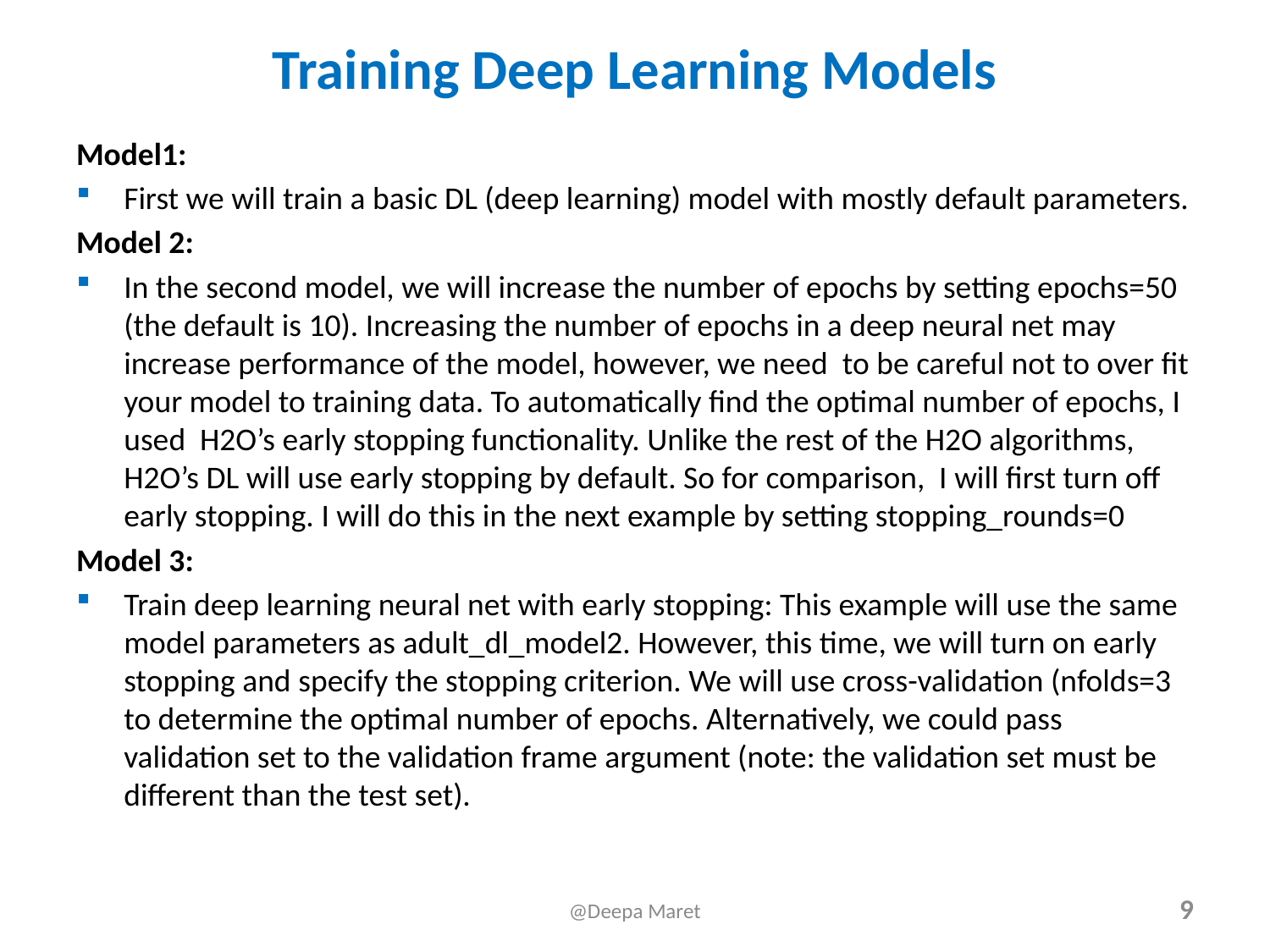

# Training Deep Learning Models
Model1:
First we will train a basic DL (deep learning) model with mostly default parameters.
Model 2:
In the second model, we will increase the number of epochs by setting epochs=50 (the default is 10). Increasing the number of epochs in a deep neural net may increase performance of the model, however, we need  to be careful not to over fit your model to training data. To automatically find the optimal number of epochs, I used  H2O’s early stopping functionality. Unlike the rest of the H2O algorithms, H2O’s DL will use early stopping by default. So for comparison,  I will first turn off early stopping. I will do this in the next example by setting stopping_rounds=0
Model 3:
Train deep learning neural net with early stopping: This example will use the same model parameters as adult_dl_model2. However, this time, we will turn on early stopping and specify the stopping criterion. We will use cross-validation (nfolds=3 to determine the optimal number of epochs. Alternatively, we could pass validation set to the validation frame argument (note: the validation set must be different than the test set).

9
@Deepa Maret